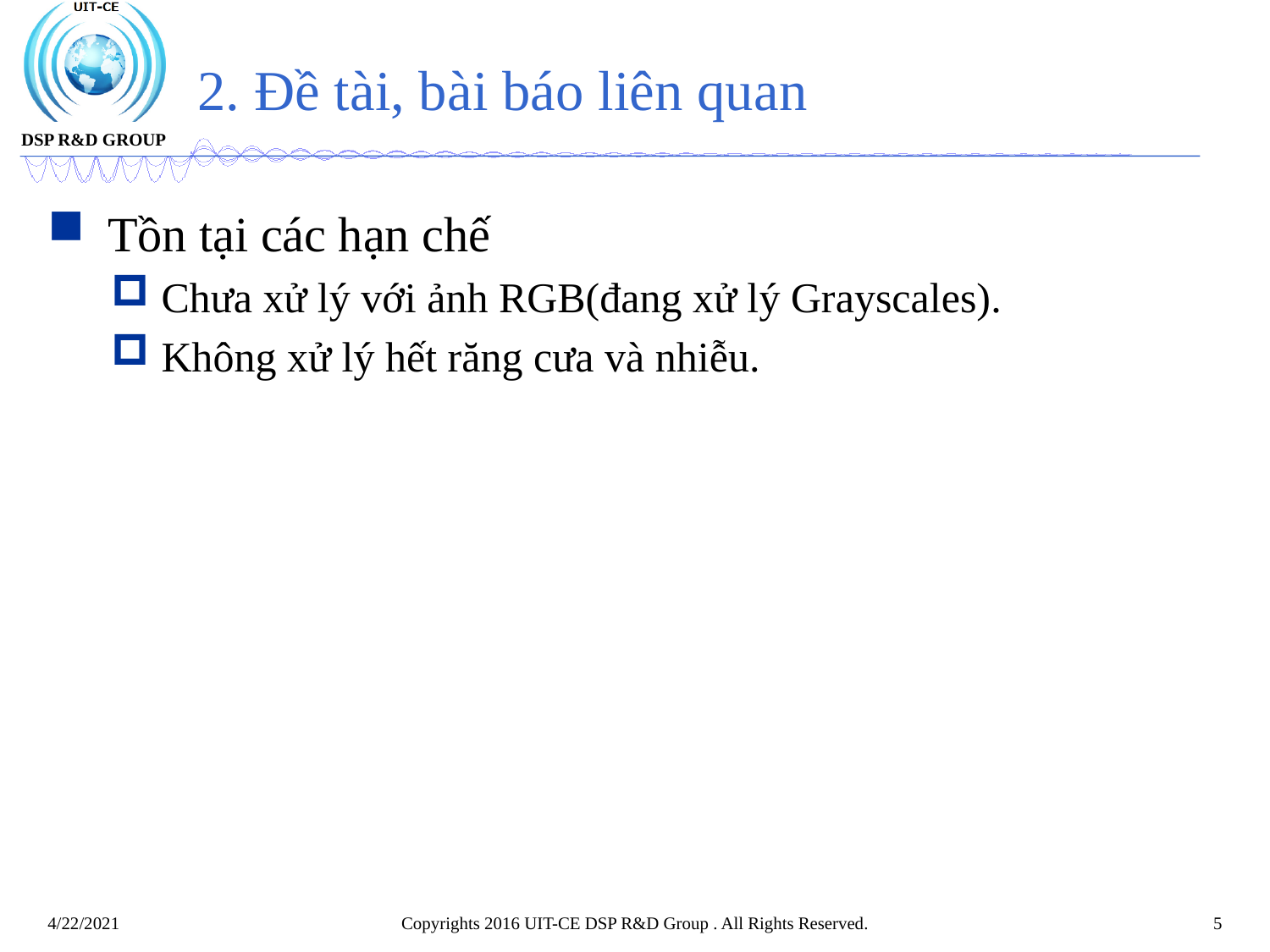

# 2. Đề tài, bài báo liên quan
 Tồn tại các hạn chế
 Chưa xử lý với ảnh RGB(đang xử lý Grayscales).
 Không xử lý hết răng cưa và nhiễu.

Copyrights 2016 UIT-CE DSP R&D Group . All Rights Reserved.
5
4/22/2021